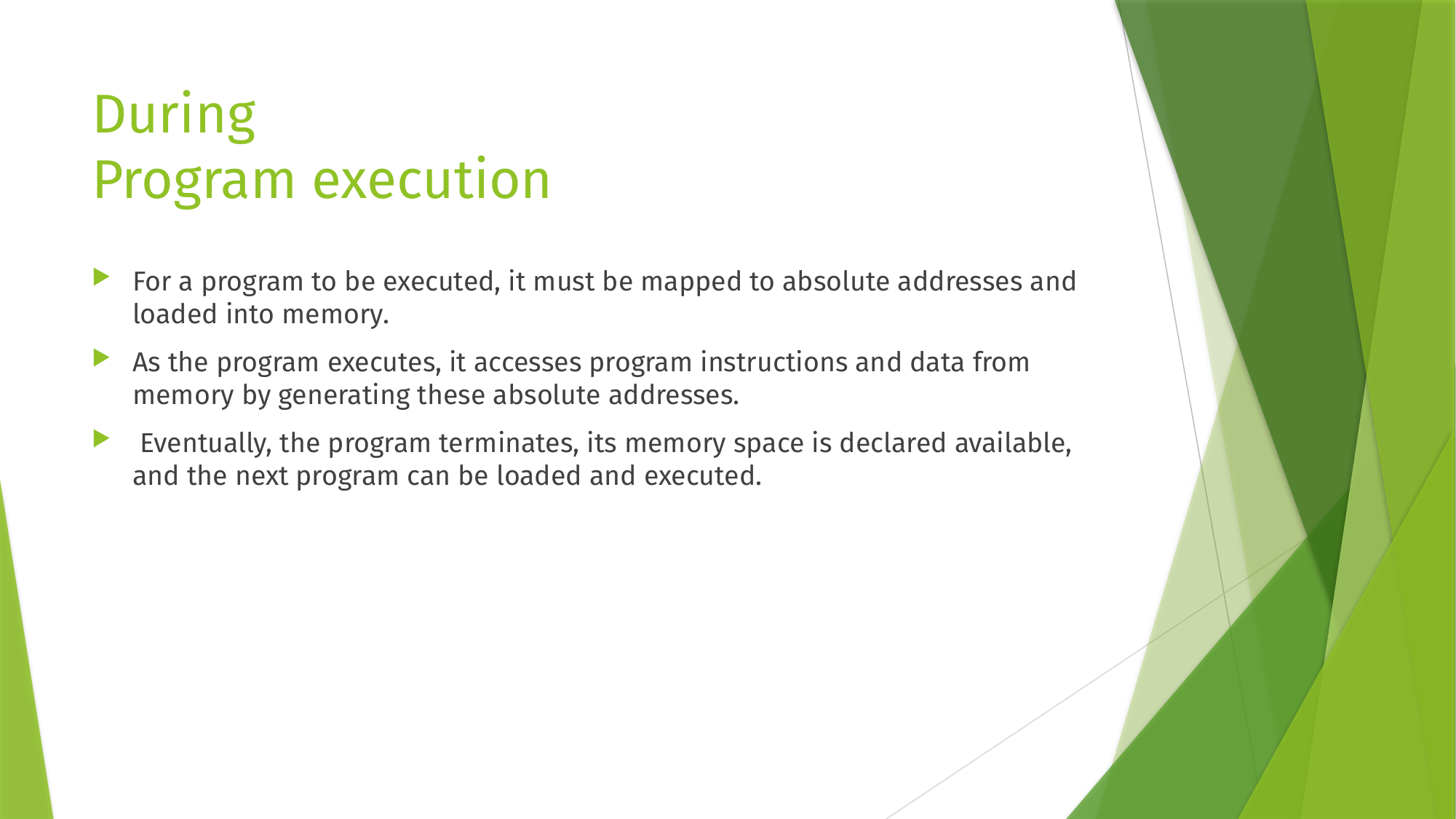

# During Program execution
For a program to be executed, it must be mapped to absolute addresses and loaded into memory.
As the program executes, it accesses program instructions and data from memory by generating these absolute addresses.
 Eventually, the program terminates, its memory space is declared available, and the next program can be loaded and executed.